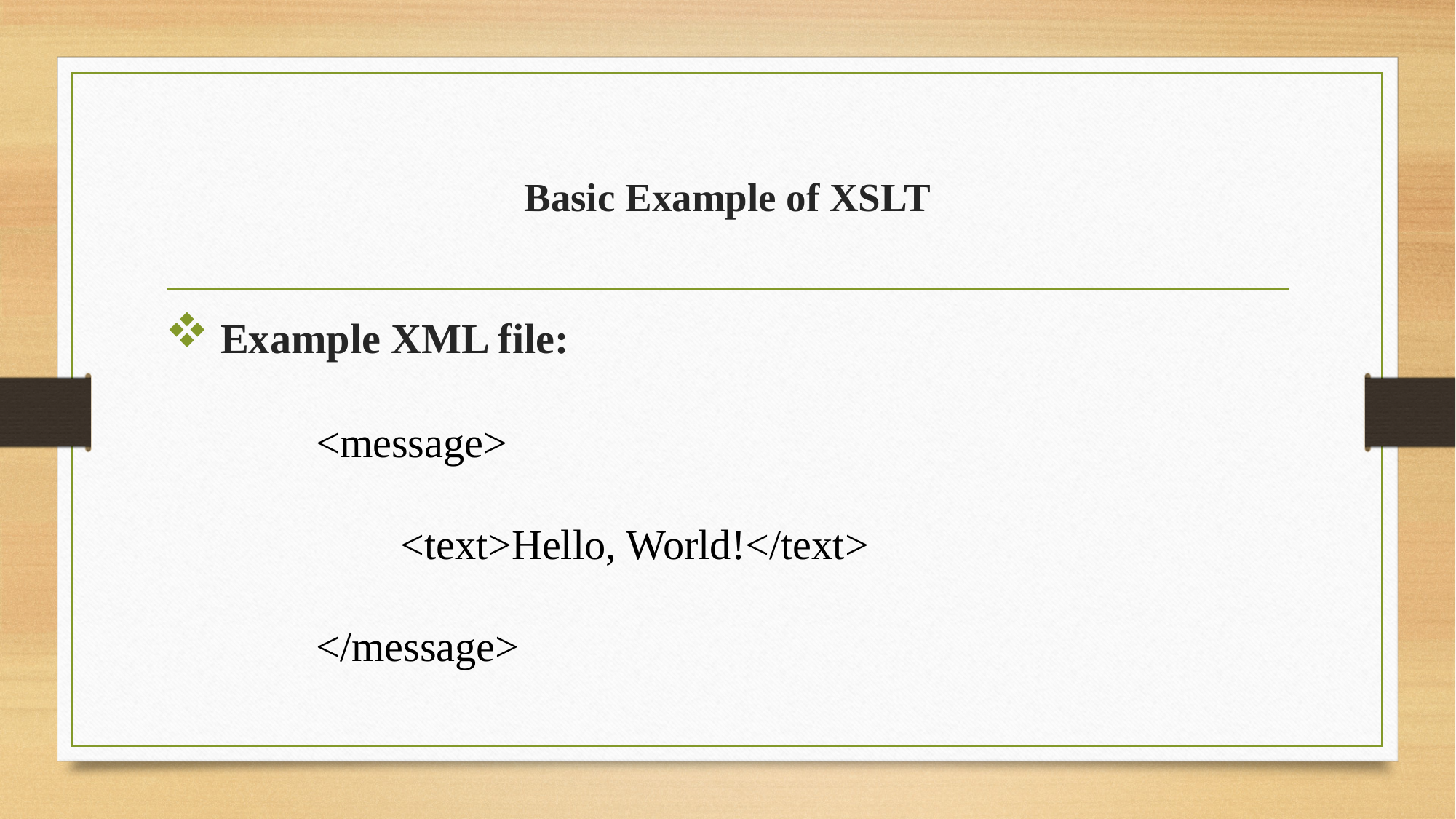

# Basic Example of XSLT
 Example XML file:

<message>

        <text>Hello, World!</text>

</message>